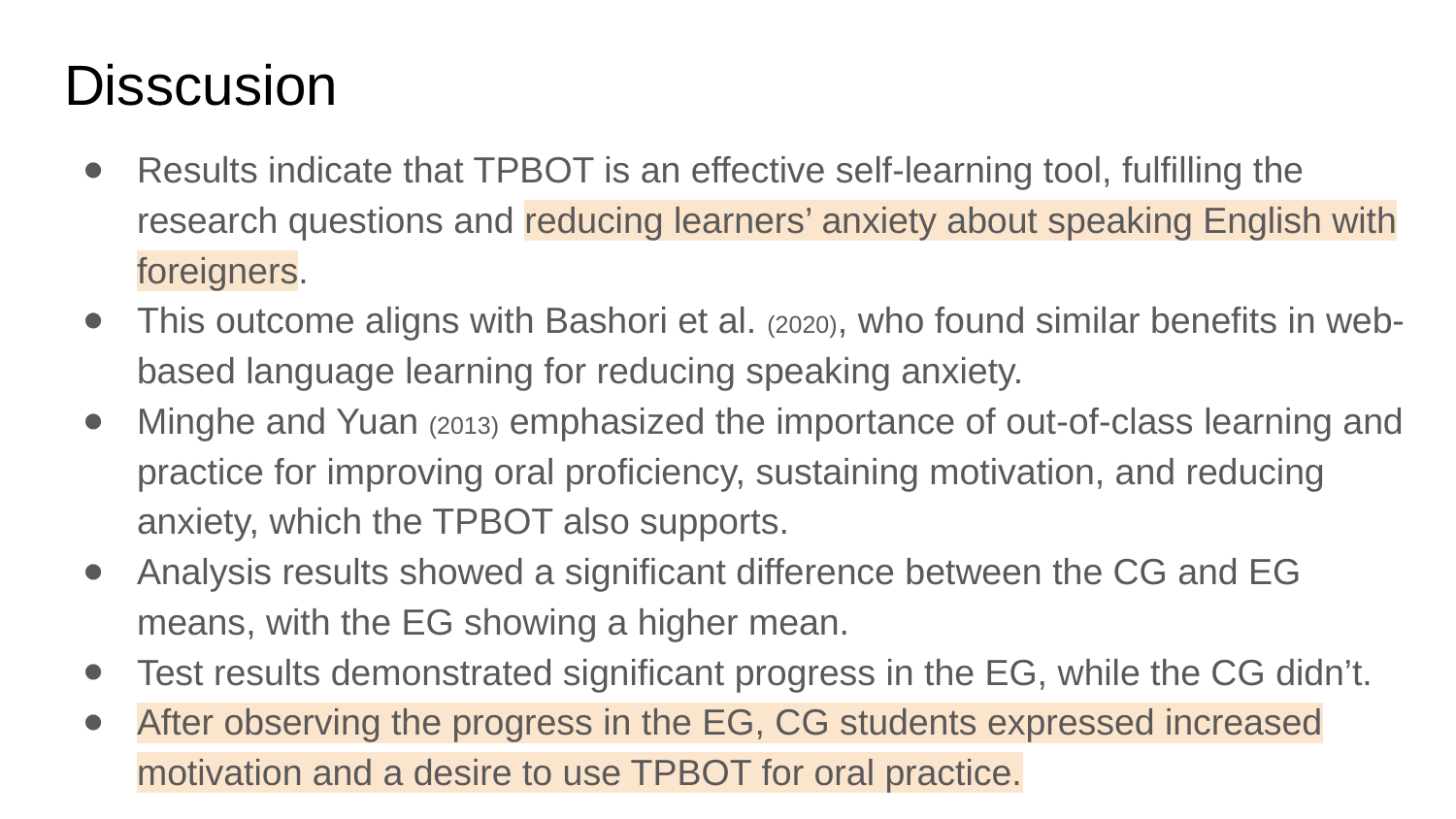

# Disscusion
Results indicate that TPBOT is an effective self-learning tool, fulfilling the research questions and reducing learners’ anxiety about speaking English with foreigners.
This outcome aligns with Bashori et al. (2020), who found similar benefits in web-based language learning for reducing speaking anxiety.
Minghe and Yuan (2013) emphasized the importance of out-of-class learning and practice for improving oral proficiency, sustaining motivation, and reducing anxiety, which the TPBOT also supports.
Analysis results showed a significant difference between the CG and EG means, with the EG showing a higher mean.
Test results demonstrated significant progress in the EG, while the CG didn’t.
After observing the progress in the EG, CG students expressed increased motivation and a desire to use TPBOT for oral practice.